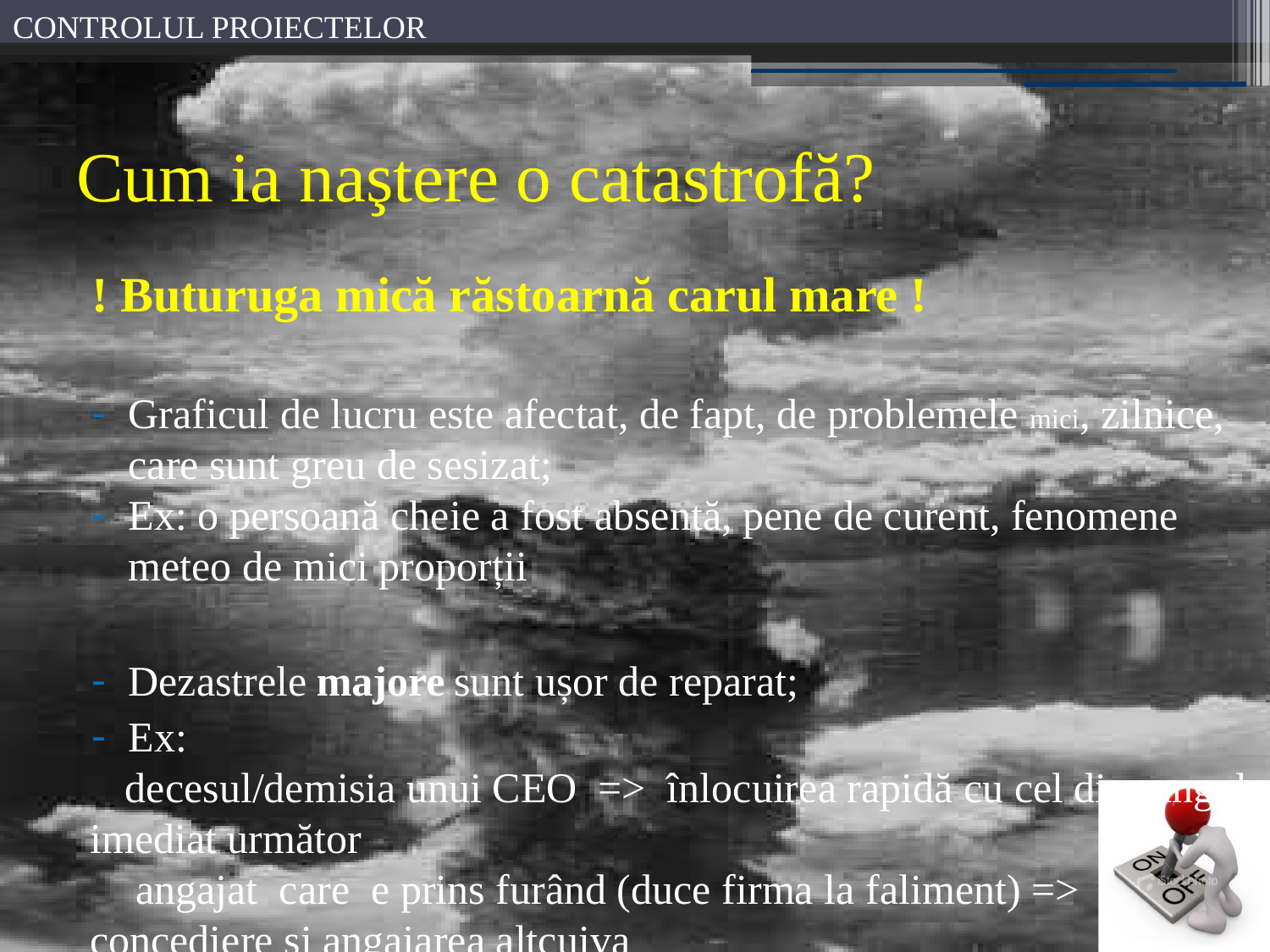

# Cum ia naştere o catastrofă?
! Buturuga mică răstoarnă carul mare !

Graficul de lucru este afectat, de fapt, de problemele mici, zilnice, care sunt greu de sesizat;
Ex: o persoană cheie a fost absentă, pene de curent, fenomene meteo de mici proporții

Dezastrele majore sunt ușor de reparat;
Ex:
decesul/demisia unui CEO  =>  înlocuirea rapidă cu cel din rangul imediat următor
 angajat  care  e prins furând (duce firma la faliment) =>  concediere și angajarea altcuiva